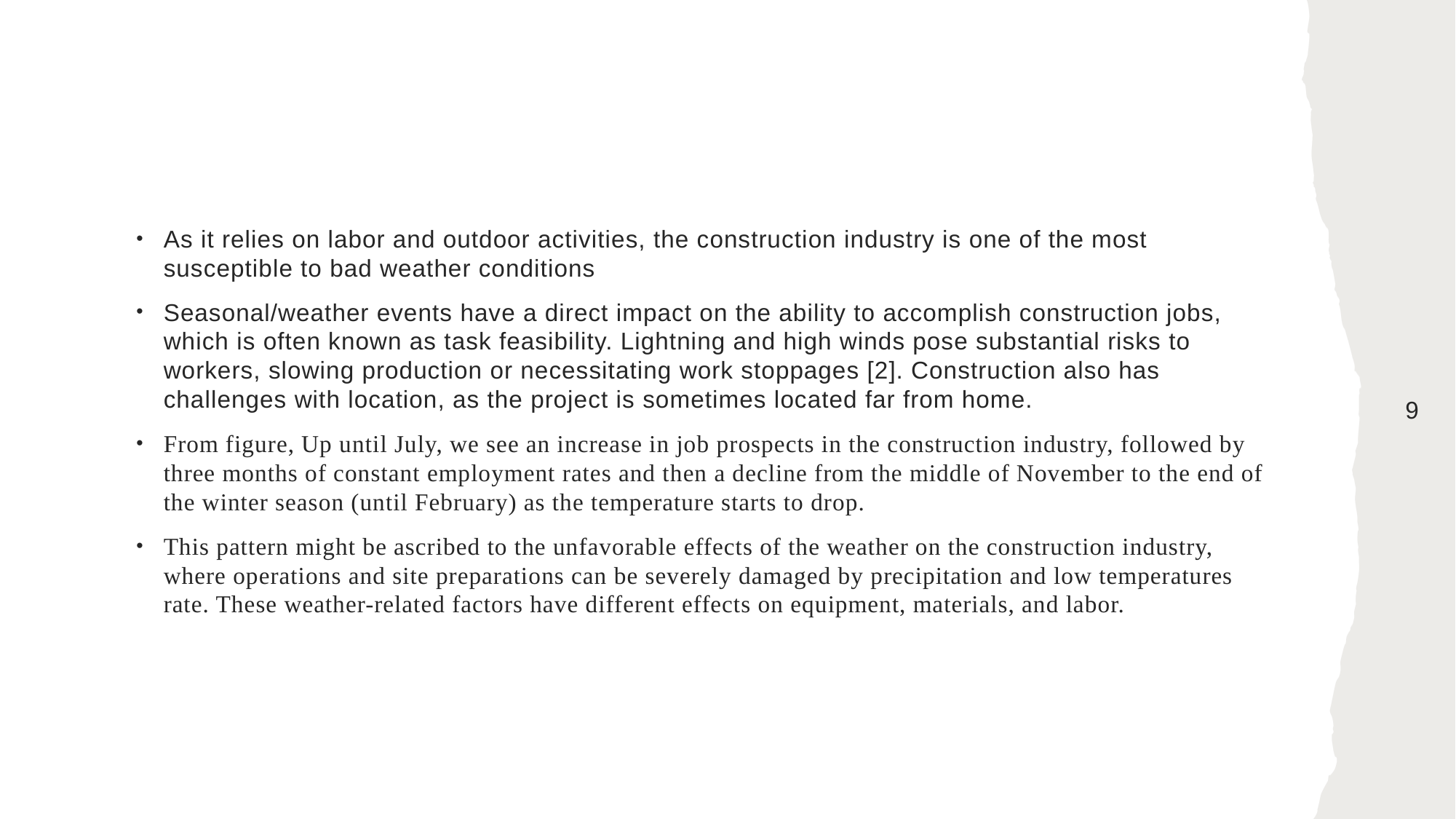

As it relies on labor and outdoor activities, the construction industry is one of the most susceptible to bad weather conditions
Seasonal/weather events have a direct impact on the ability to accomplish construction jobs, which is often known as task feasibility. Lightning and high winds pose substantial risks to workers, slowing production or necessitating work stoppages [2]. Construction also has challenges with location, as the project is sometimes located far from home.
From figure, Up until July, we see an increase in job prospects in the construction industry, followed by three months of constant employment rates and then a decline from the middle of November to the end of the winter season (until February) as the temperature starts to drop.
This pattern might be ascribed to the unfavorable effects of the weather on the construction industry, where operations and site preparations can be severely damaged by precipitation and low temperatures rate. These weather-related factors have different effects on equipment, materials, and labor.
9